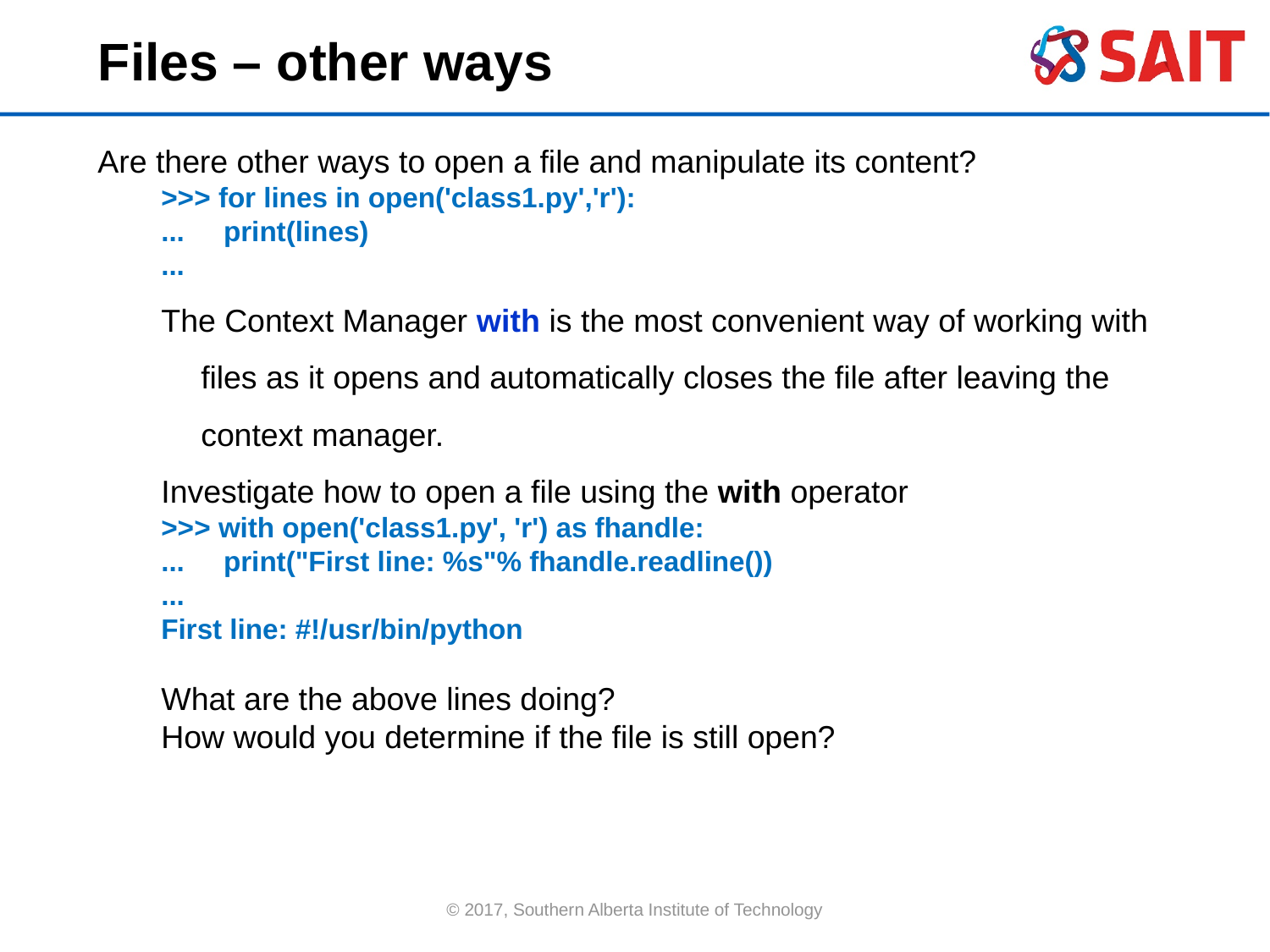

Files – other ways
Are there other ways to open a file and manipulate its content?
>>> for lines in open('class1.py','r'):
...     print(lines)
...
The Context Manager with is the most convenient way of working with files as it opens and automatically closes the file after leaving the context manager.
Investigate how to open a file using the with operator
>>> with open('class1.py', 'r') as fhandle:
...     print("First line: %s"% fhandle.readline())
...
First line: #!/usr/bin/python

What are the above lines doing?
How would you determine if the file is still open?